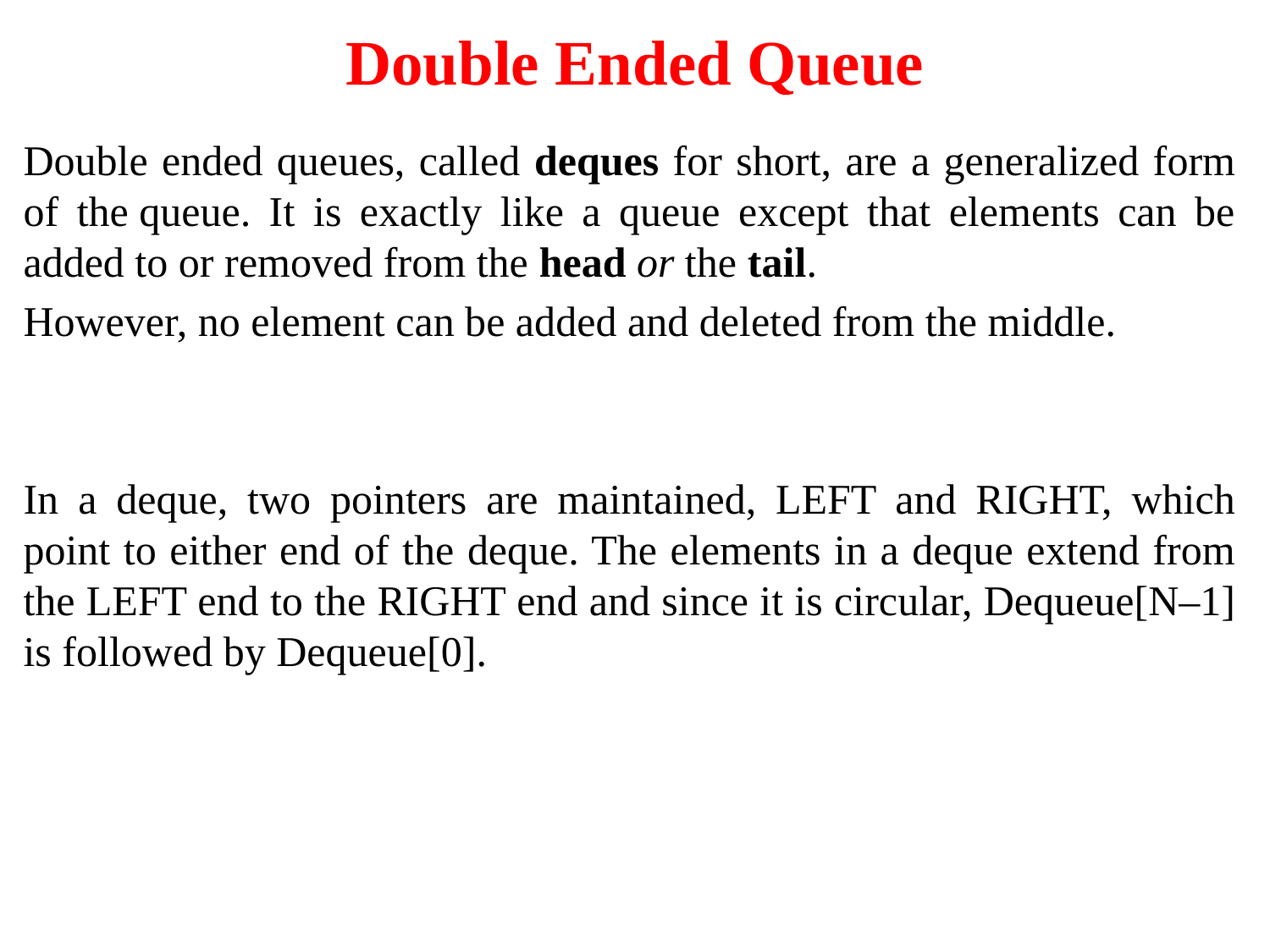

# Double Ended Queue
Double ended queues, called deques for short, are a generalized form of the queue. It is exactly like a queue except that elements can be added to or removed from the head or the tail.
However, no element can be added and deleted from the middle.

In a deque, two pointers are maintained, LEFT and RIGHT, which point to either end of the deque. The elements in a deque extend from the LEFT end to the RIGHT end and since it is circular, Dequeue[N–1] is followed by Dequeue[0].